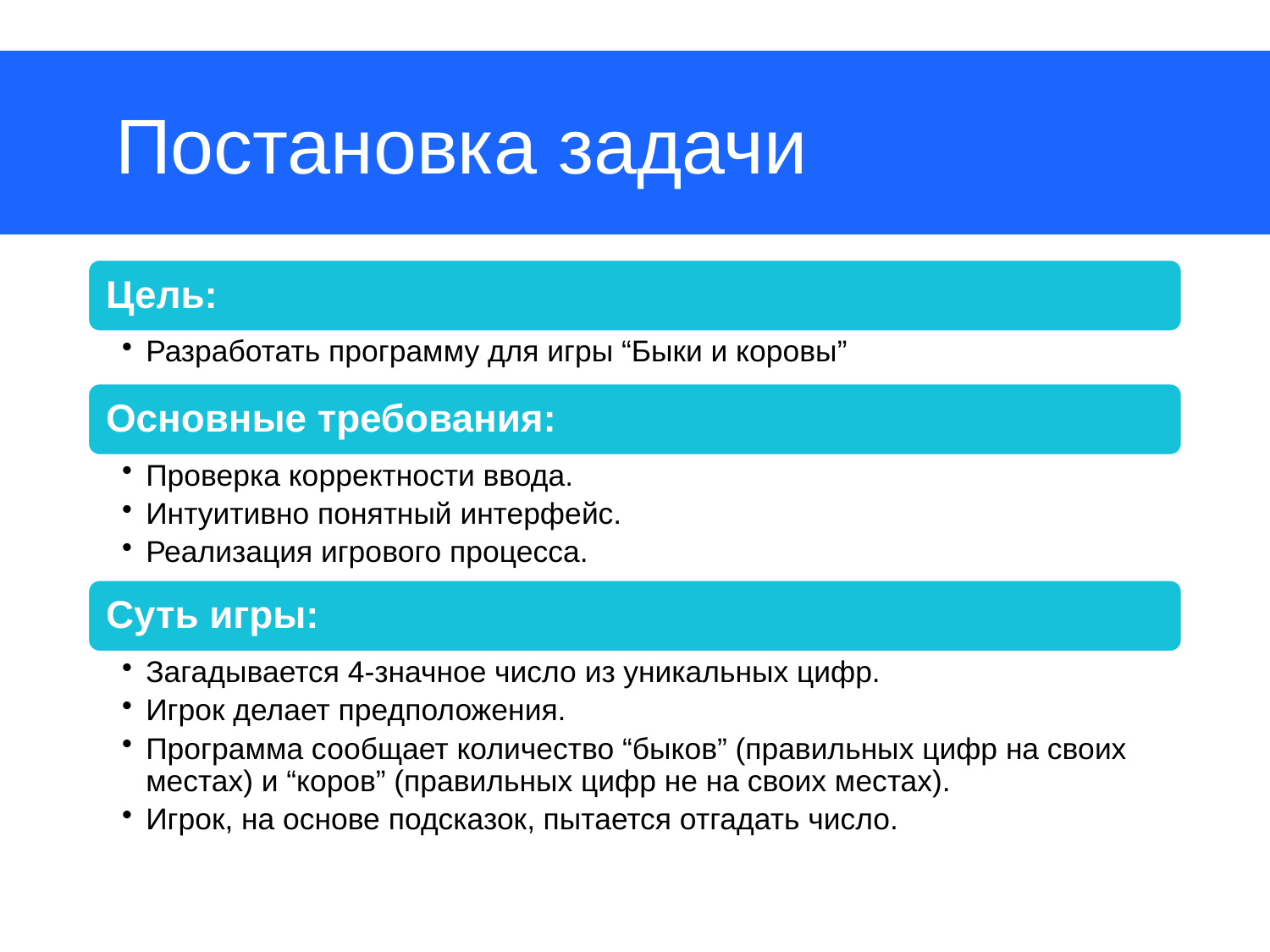

# Постановка задачи
Цель:
Разработать программу для игры “Быки и коровы”
Основные требования:
Проверка корректности ввода.
Интуитивно понятный интерфейс.
Реализация игрового процесса.
Суть игры:
Загадывается 4-значное число из уникальных цифр.
Игрок делает предположения.
Программа сообщает количество “быков” (правильных цифр на своих местах) и “коров” (правильных цифр не на своих местах).
Игрок, на основе подсказок, пытается отгадать число.